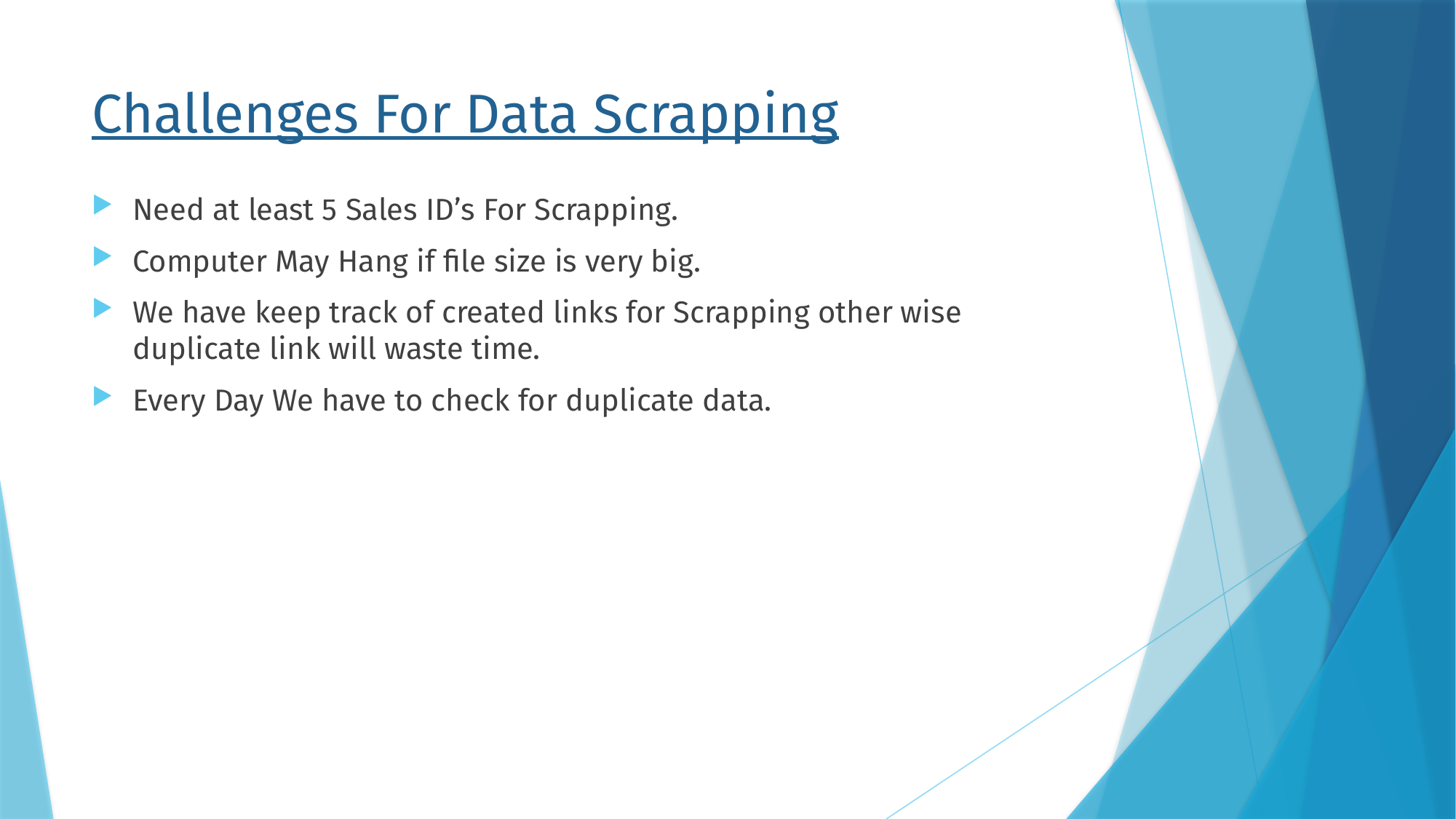

# Challenges For Data Scrapping
Need at least 5 Sales ID’s For Scrapping.
Computer May Hang if file size is very big.
We have keep track of created links for Scrapping other wise duplicate link will waste time.
Every Day We have to check for duplicate data.